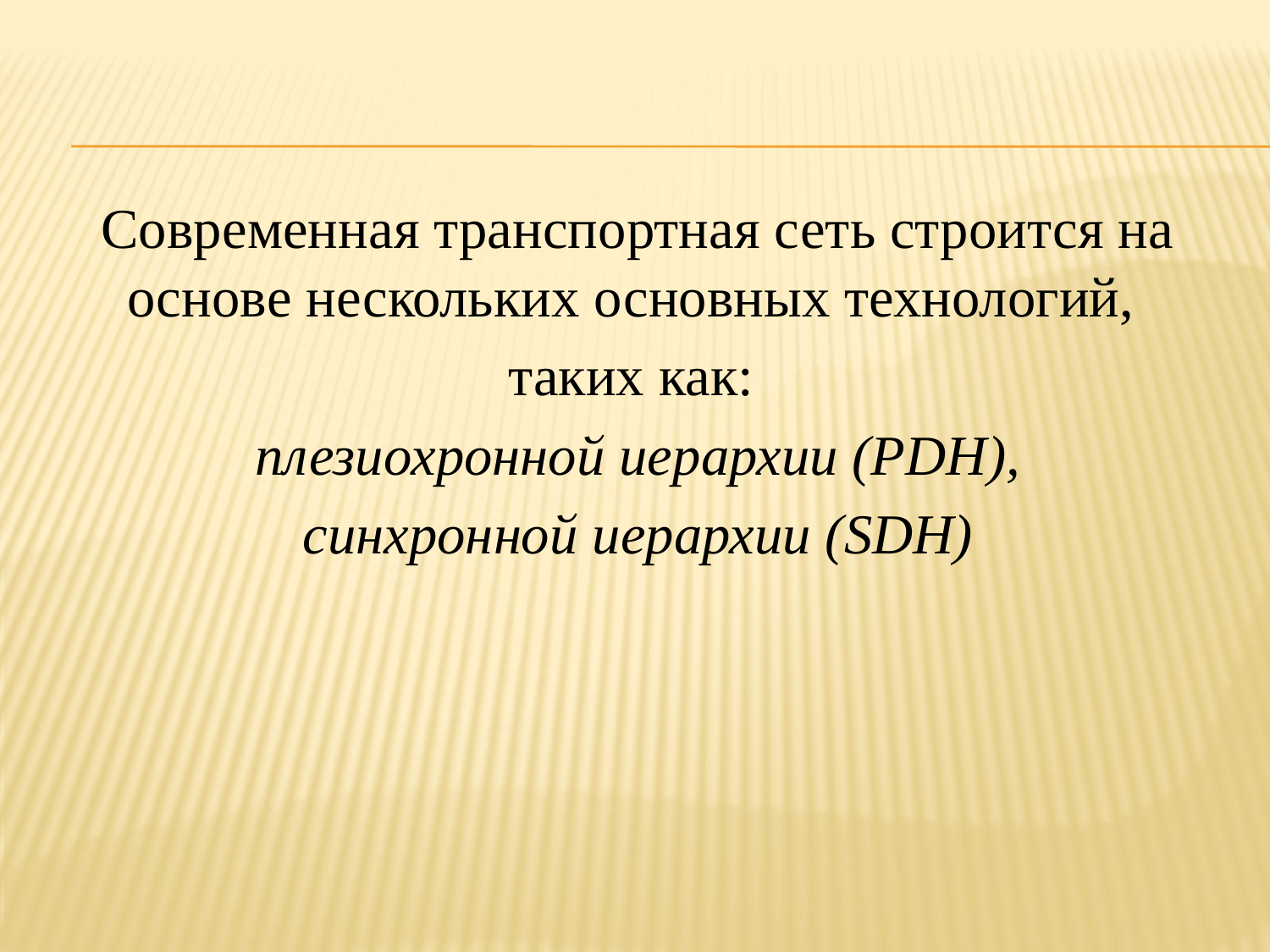

Современная транспортная сеть строится на основе нескольких основных технологий,
таких как:
плезиохронной иерархии (PDH),
синхронной иерархии (SDH)